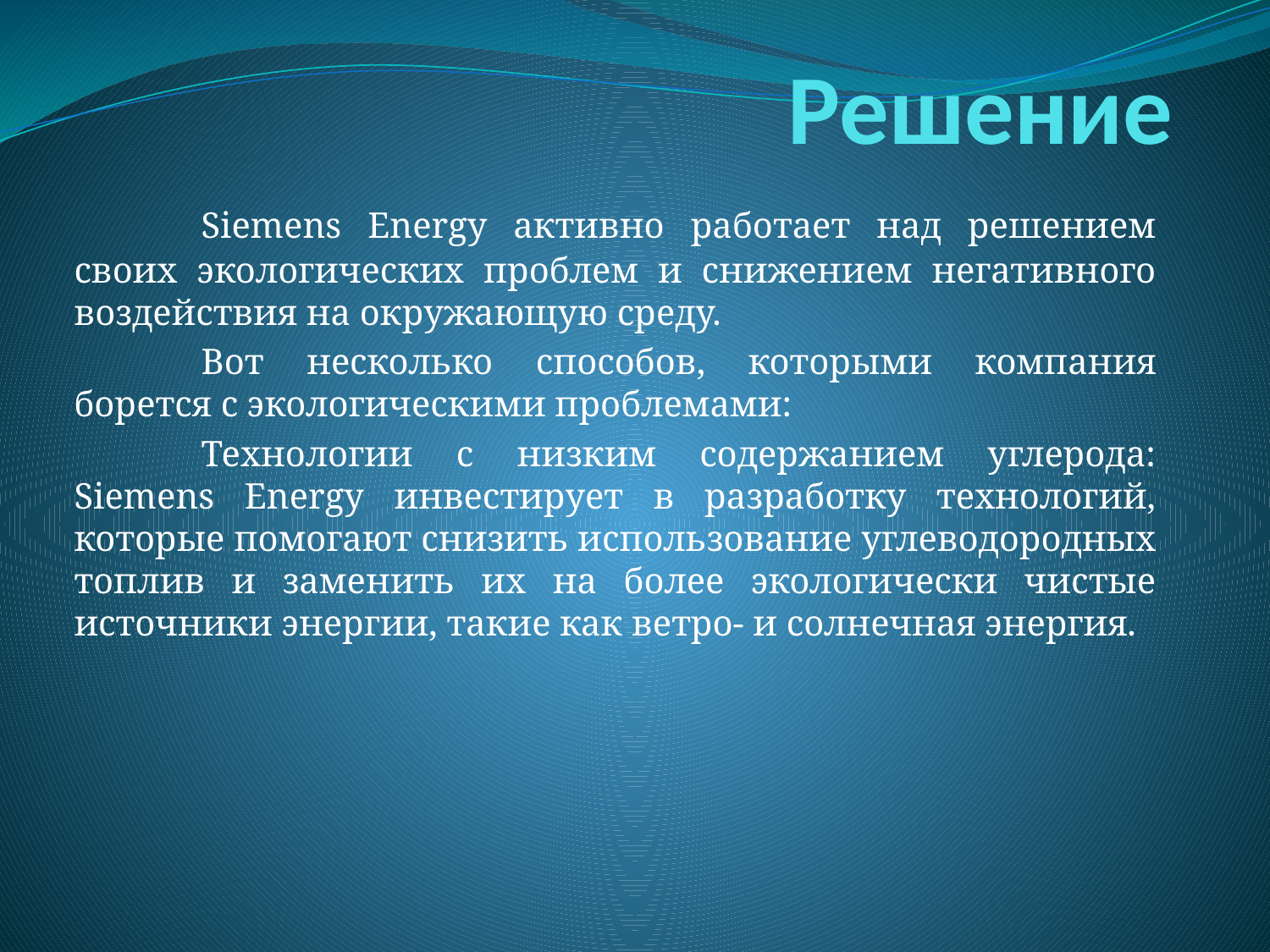

# Решение
	Siemens Energy активно работает над решением своих экологических проблем и снижением негативного воздействия на окружающую среду.
	Вот несколько способов, которыми компания борется с экологическими проблемами:
	Технологии с низким содержанием углерода: Siemens Energy инвестирует в разработку технологий, которые помогают снизить использование углеводородных топлив и заменить их на более экологически чистые источники энергии, такие как ветро- и солнечная энергия.